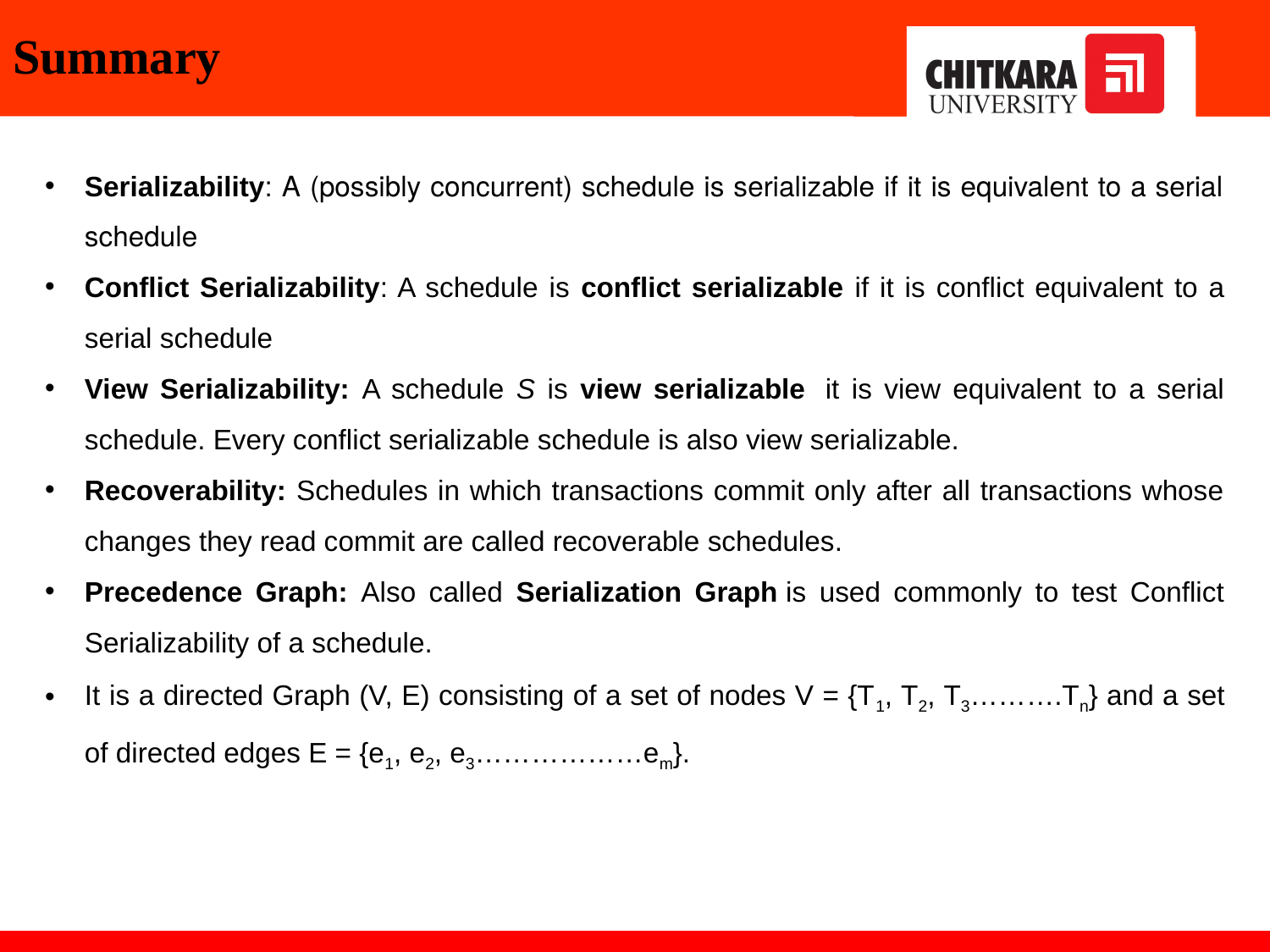

# Summary
Serializability: A (possibly concurrent) schedule is serializable if it is equivalent to a serial schedule
Conflict Serializability: A schedule is conflict serializable if it is conflict equivalent to a serial schedule
View Serializability: A schedule S is view serializable  it is view equivalent to a serial schedule. Every conflict serializable schedule is also view serializable.
Recoverability: Schedules in which transactions commit only after all transactions whose changes they read commit are called recoverable schedules.
Precedence Graph: Also called Serialization Graph is used commonly to test Conflict Serializability of a schedule.
It is a directed Graph (V, E) consisting of a set of nodes V = {T1, T2, T3……….Tn} and a set of directed edges E = {e1, e2, e3………………em}.